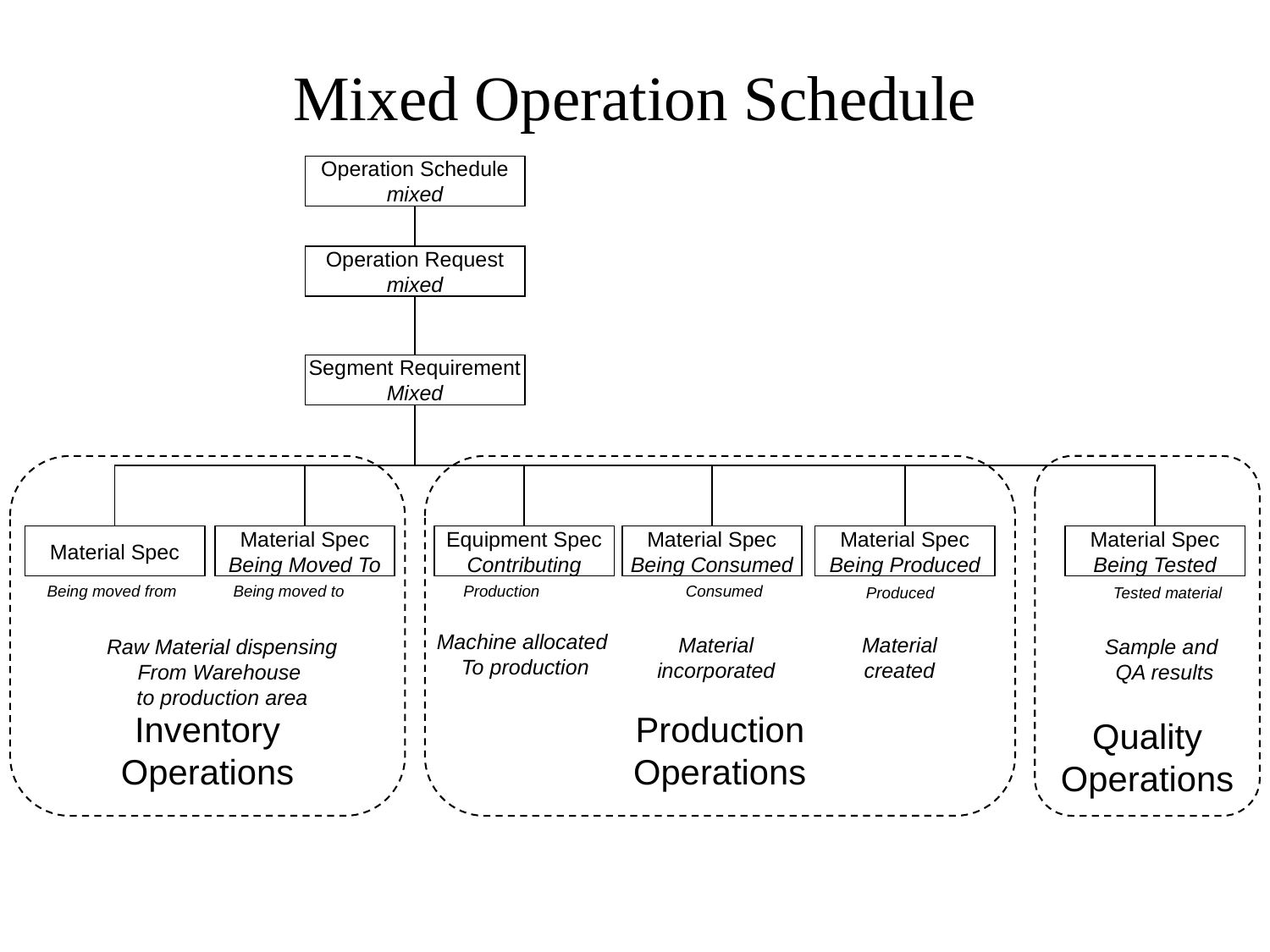

# Mixed Operation Schedule
Operation Schedule
mixed
Operation Request
mixed
Segment Requirement
Mixed
Inventory
Operations
Production
Operations
Quality
Operations
Material Spec
Material Spec
Being Moved To
Equipment Spec
Contributing
Material Spec
Being Consumed
Material Spec
Being Produced
Material Spec
Being Tested
Being moved from
Being moved to
Production
Consumed
Produced
Tested material
Machine allocated
To production
Material
incorporated
Material
created
Raw Material dispensing
From Warehouse
to production area
Sample and
QA results